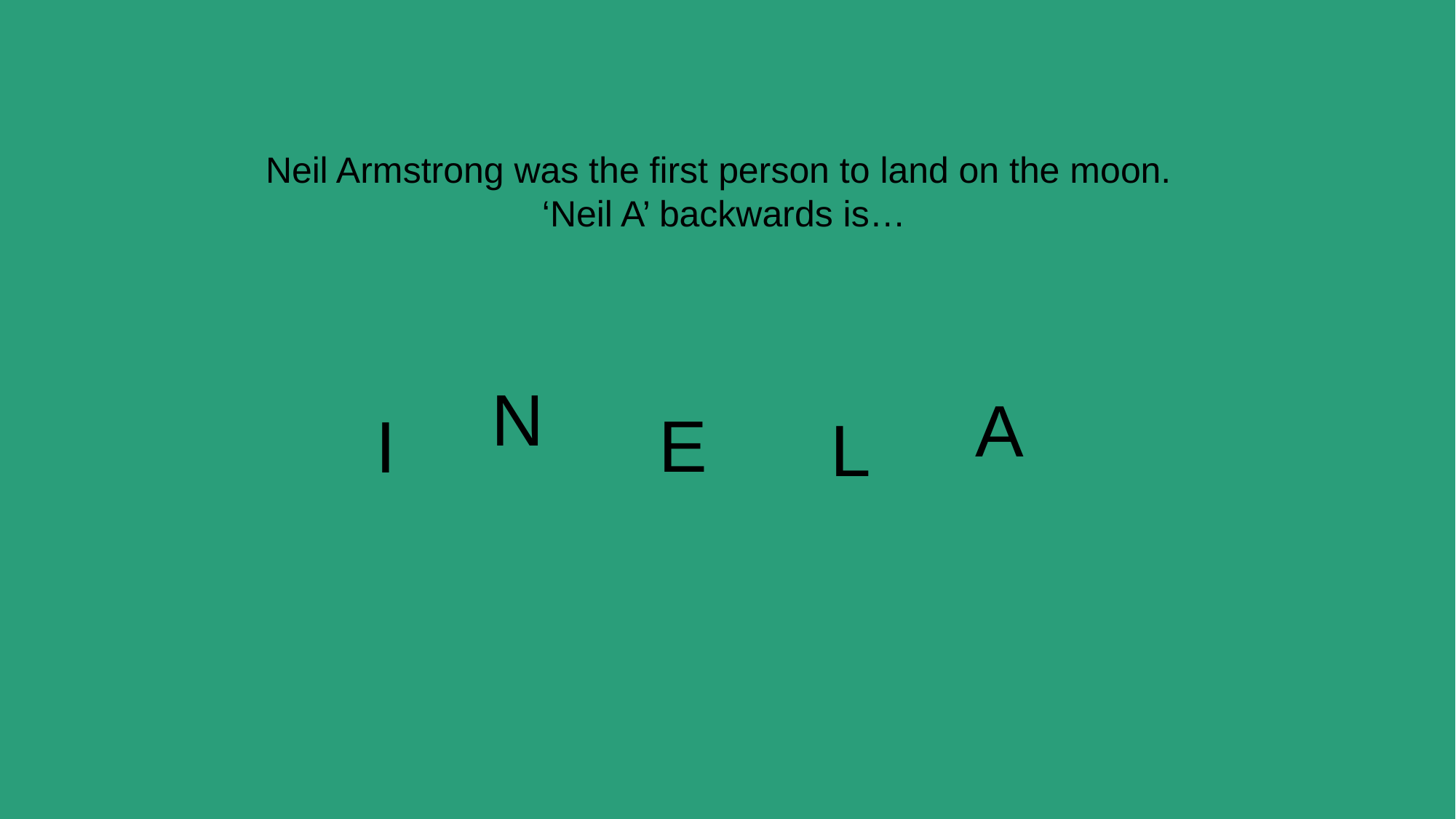

Neil Armstrong was the first person to land on the moon.
‘Neil A’ backwards is…

N
A
E
I
L